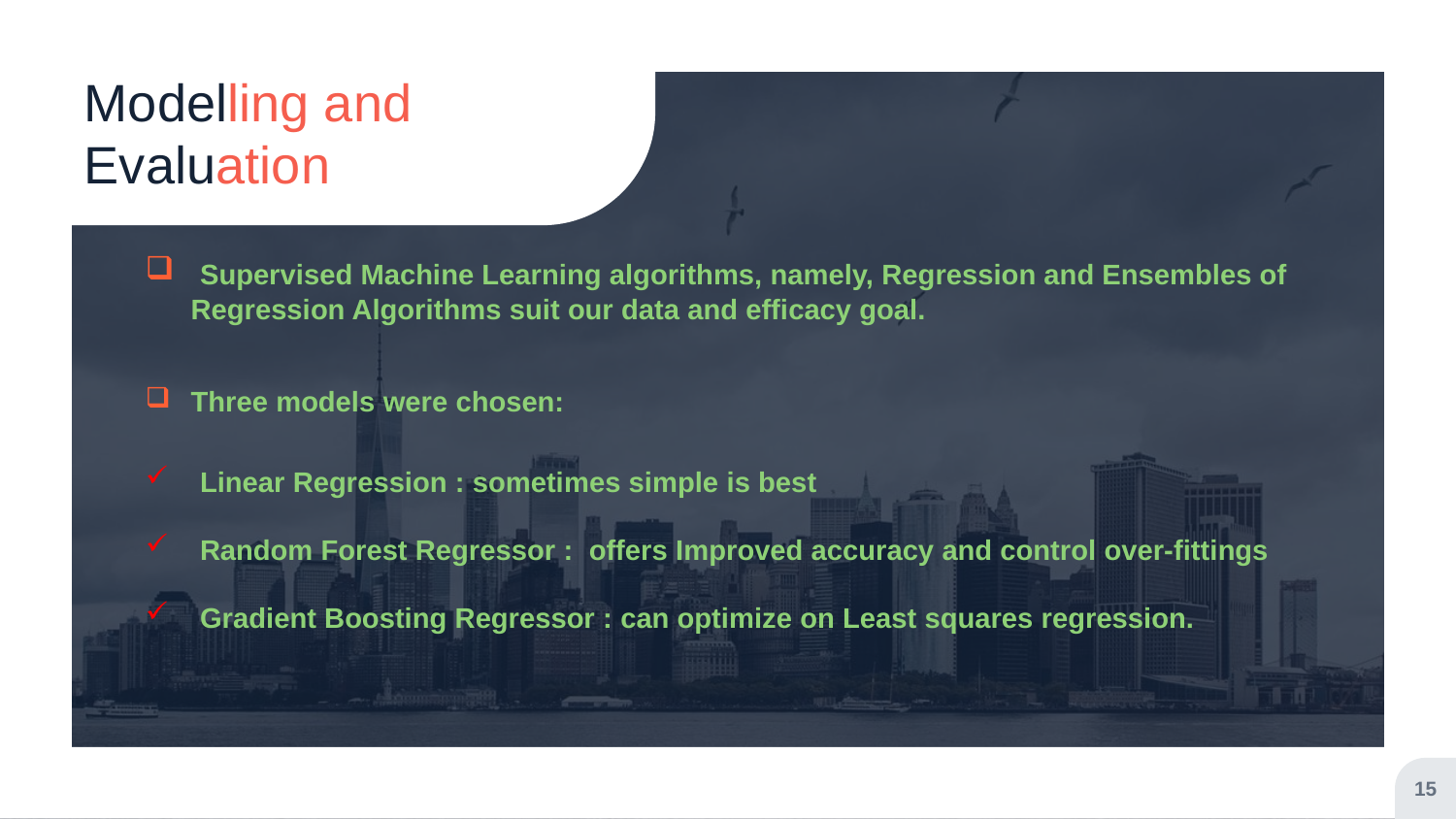

# Modelling and Evaluation
 Supervised Machine Learning algorithms, namely, Regression and Ensembles of Regression Algorithms suit our data and efficacy goal.

Three models were chosen:

Linear Regression : sometimes simple is best

Random Forest Regressor :  offers Improved accuracy and control over-fittings

Gradient Boosting Regressor : can optimize on Least squares regression.

15